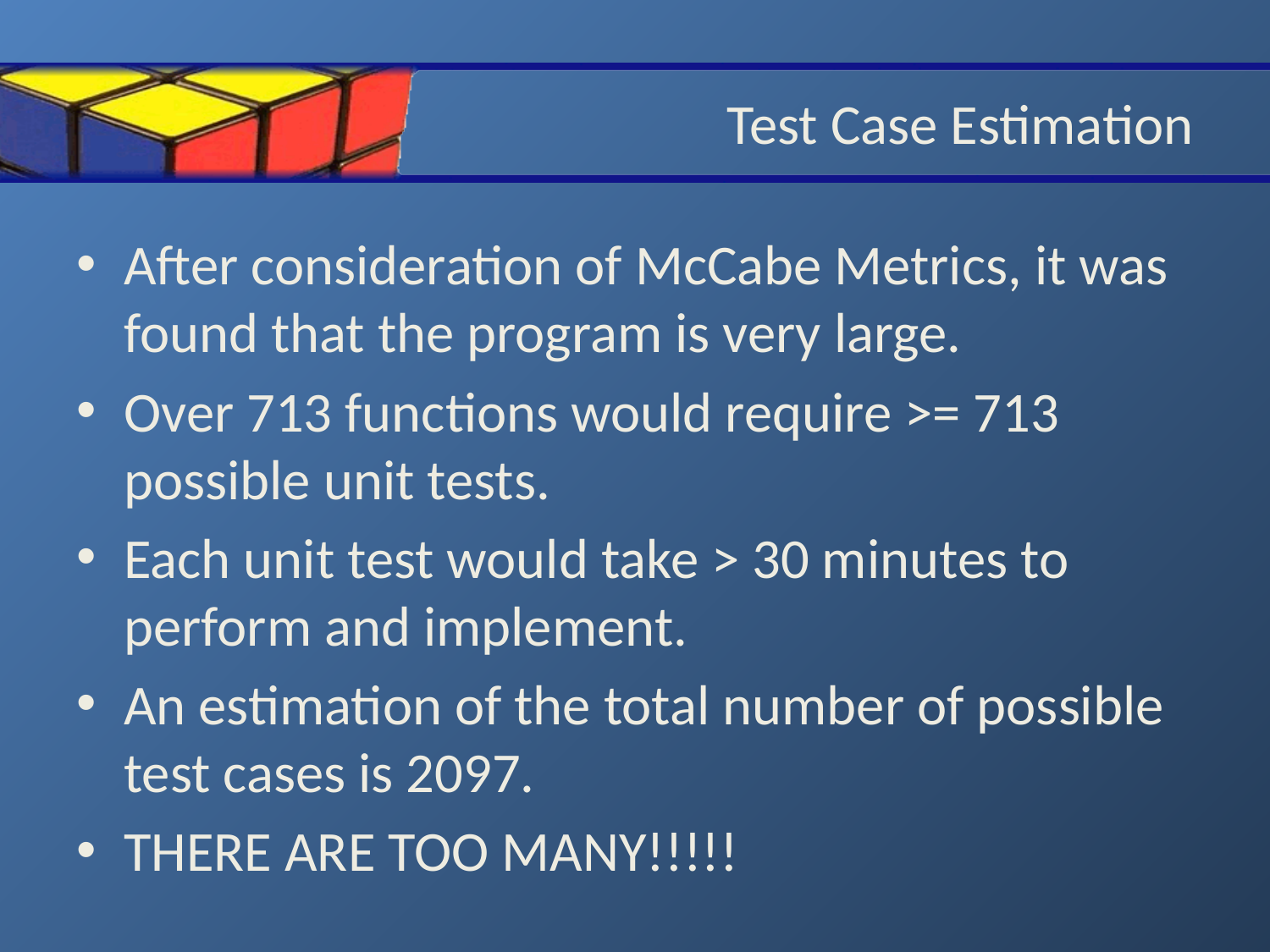

# Test Case Estimation
After consideration of McCabe Metrics, it was found that the program is very large.
Over 713 functions would require >= 713 possible unit tests.
Each unit test would take > 30 minutes to perform and implement.
An estimation of the total number of possible test cases is 2097.
THERE ARE TOO MANY!!!!!